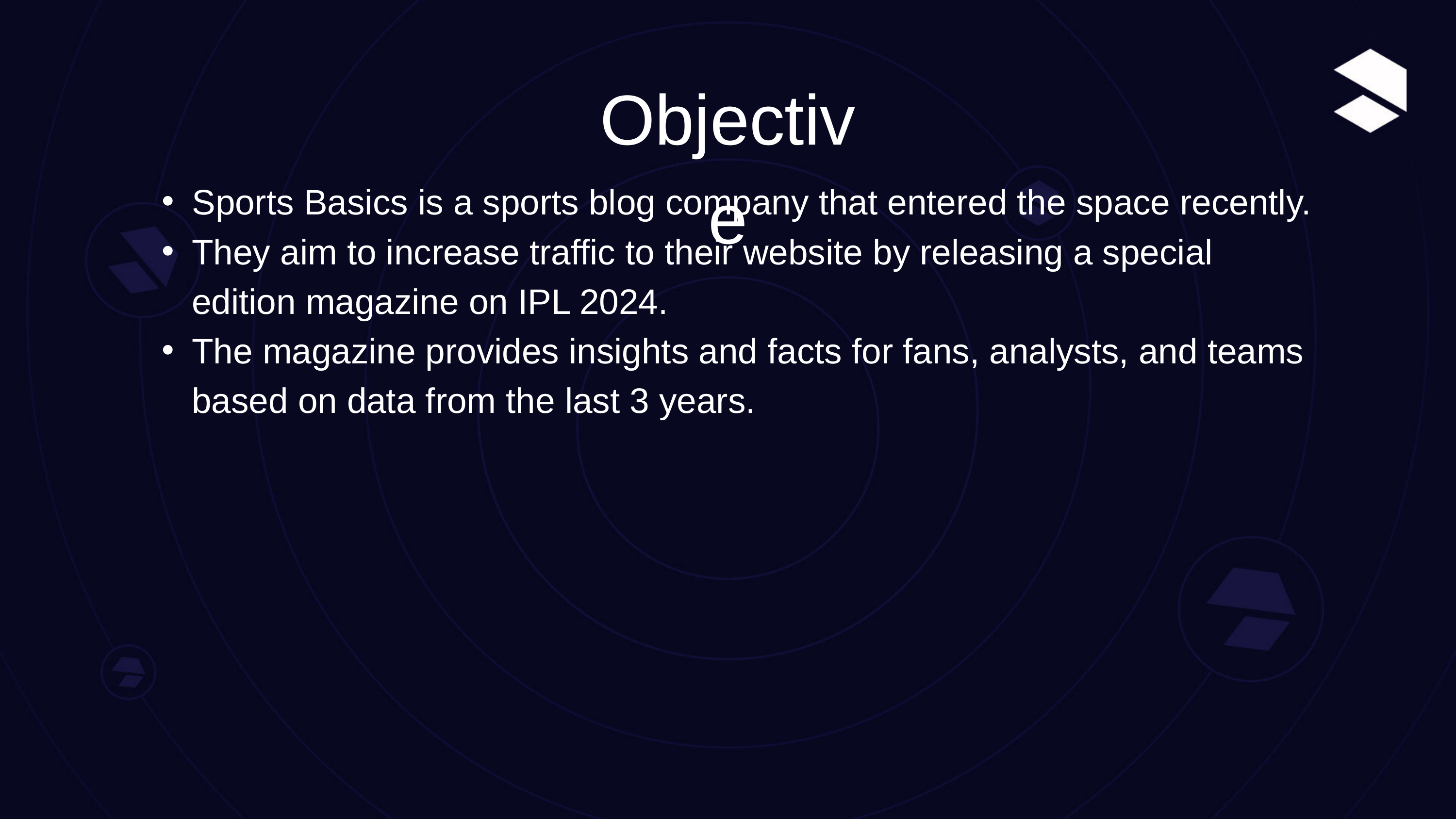

Objective
Sports Basics is a sports blog company that entered the space recently.
They aim to increase traffic to their website by releasing a special edition magazine on IPL 2024.
The magazine provides insights and facts for fans, analysts, and teams based on data from the last 3 years.